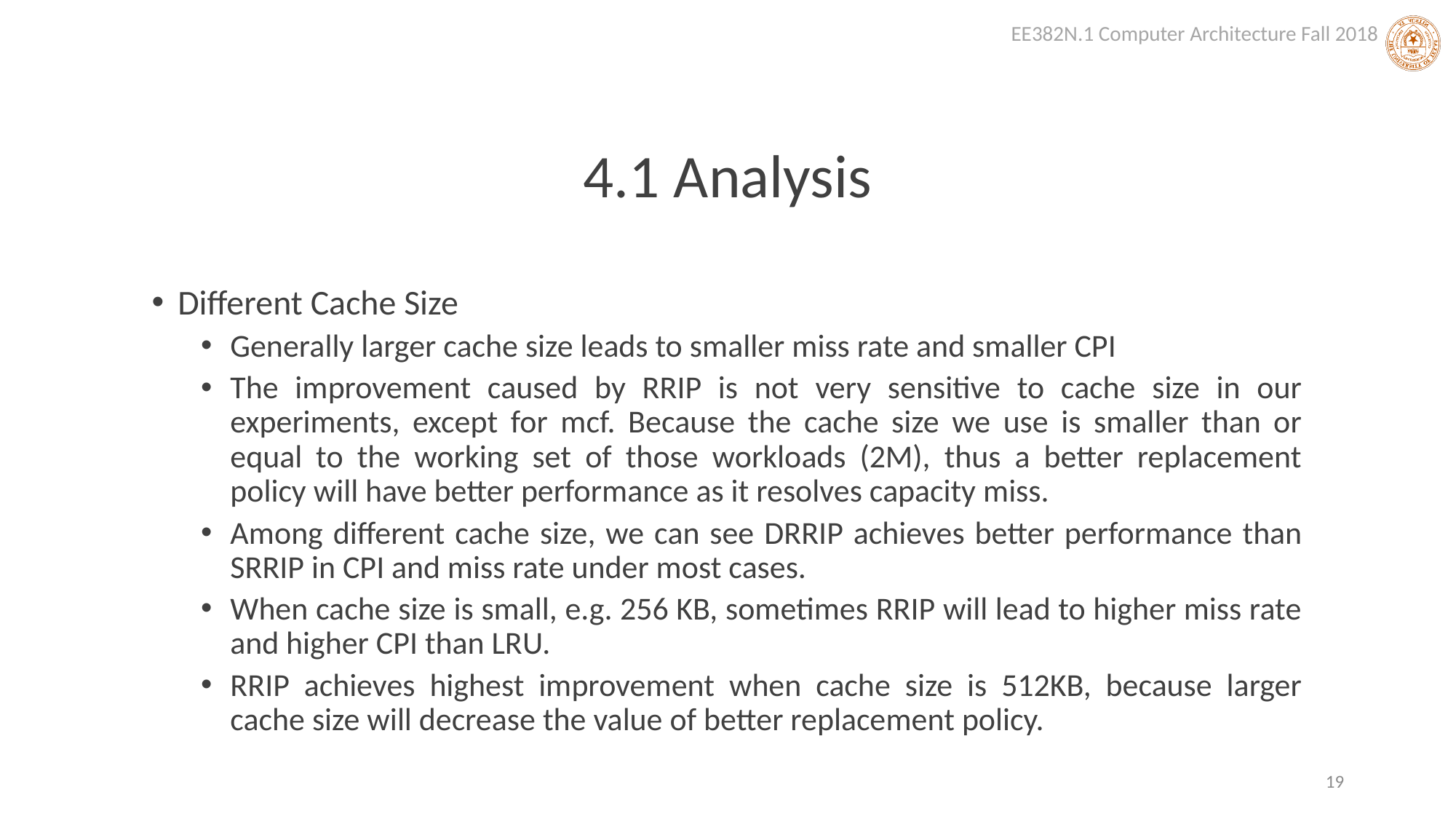

# 4.1 Analysis
Different Cache Size
Generally larger cache size leads to smaller miss rate and smaller CPI
The improvement caused by RRIP is not very sensitive to cache size in our experiments, except for mcf. Because the cache size we use is smaller than or equal to the working set of those workloads (2M), thus a better replacement policy will have better performance as it resolves capacity miss.
Among different cache size, we can see DRRIP achieves better performance than SRRIP in CPI and miss rate under most cases.
When cache size is small, e.g. 256 KB, sometimes RRIP will lead to higher miss rate and higher CPI than LRU.
RRIP achieves highest improvement when cache size is 512KB, because larger cache size will decrease the value of better replacement policy.

19